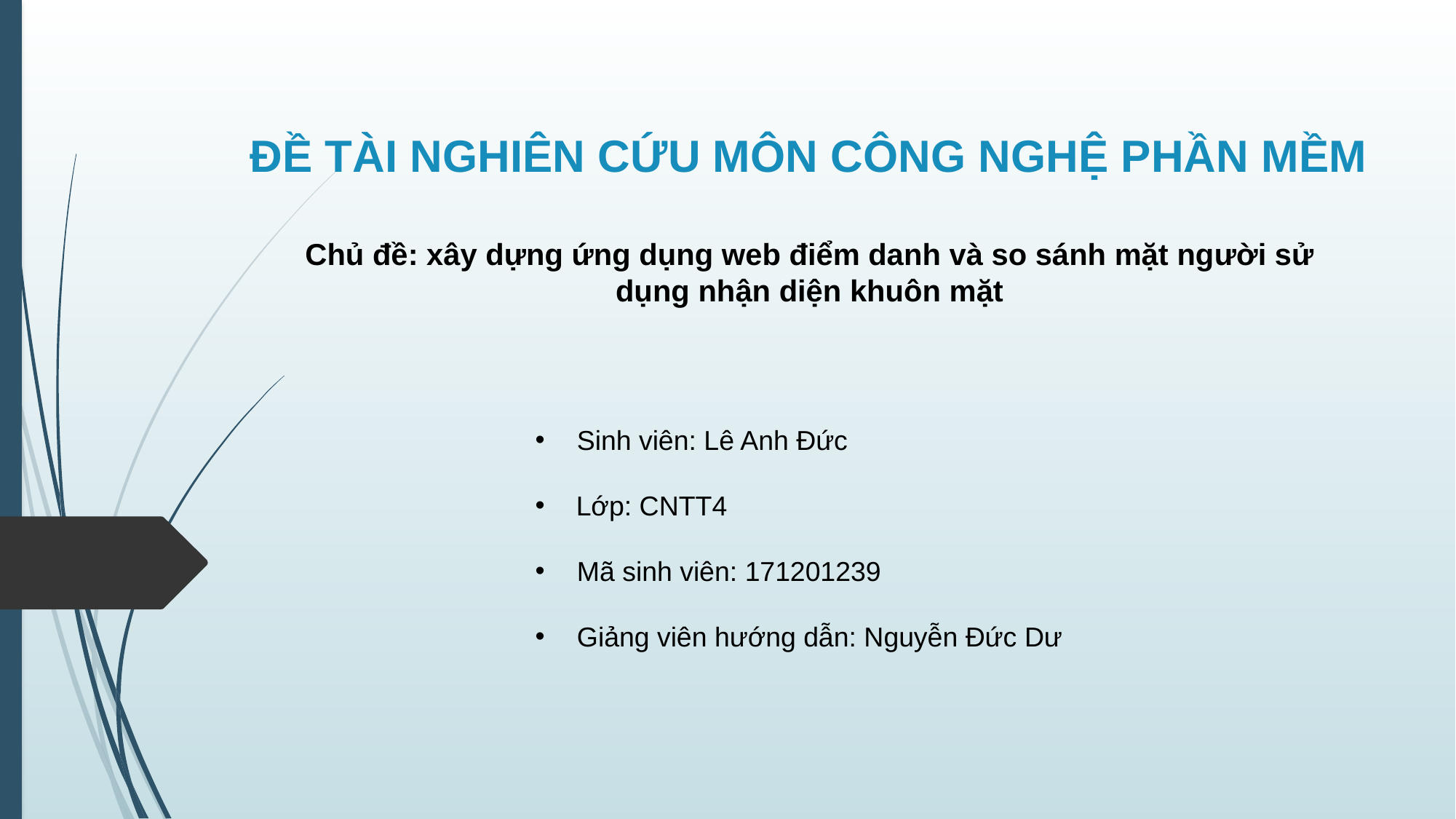

# ĐỀ TÀI NGHIÊN CỨU MÔN CÔNG NGHỆ PHẦN MỀM
Chủ đề: xây dựng ứng dụng web điểm danh và so sánh mặt người sử dụng nhận diện khuôn mặt
 Sinh viên: Lê Anh Đức
Lớp: CNTT4
 Mã sinh viên: 171201239
 Giảng viên hướng dẫn: Nguyễn Đức Dư